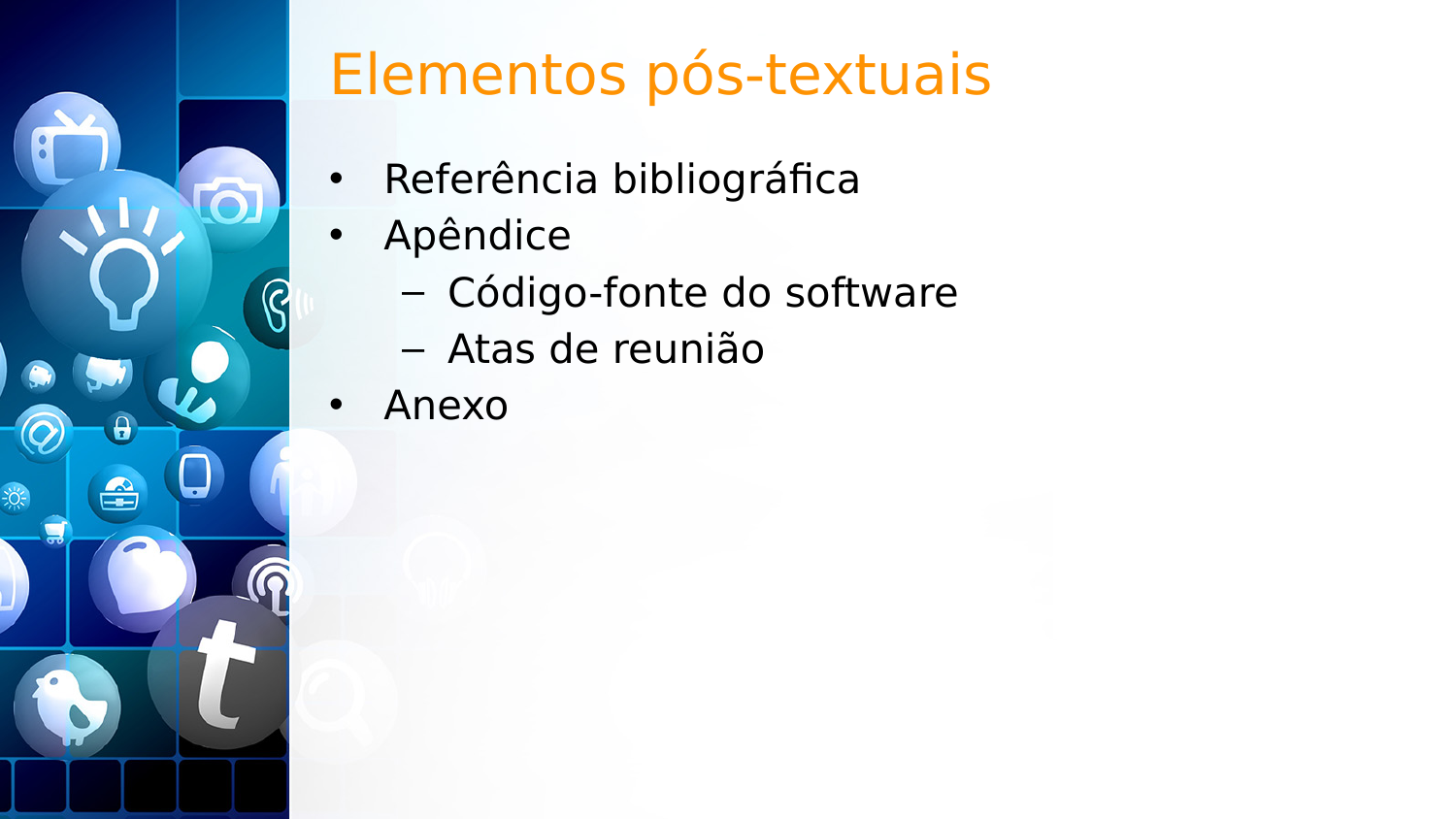

# Elementos pós-textuais
Referência bibliográfica
Apêndice
Código-fonte do software
Atas de reunião
Anexo